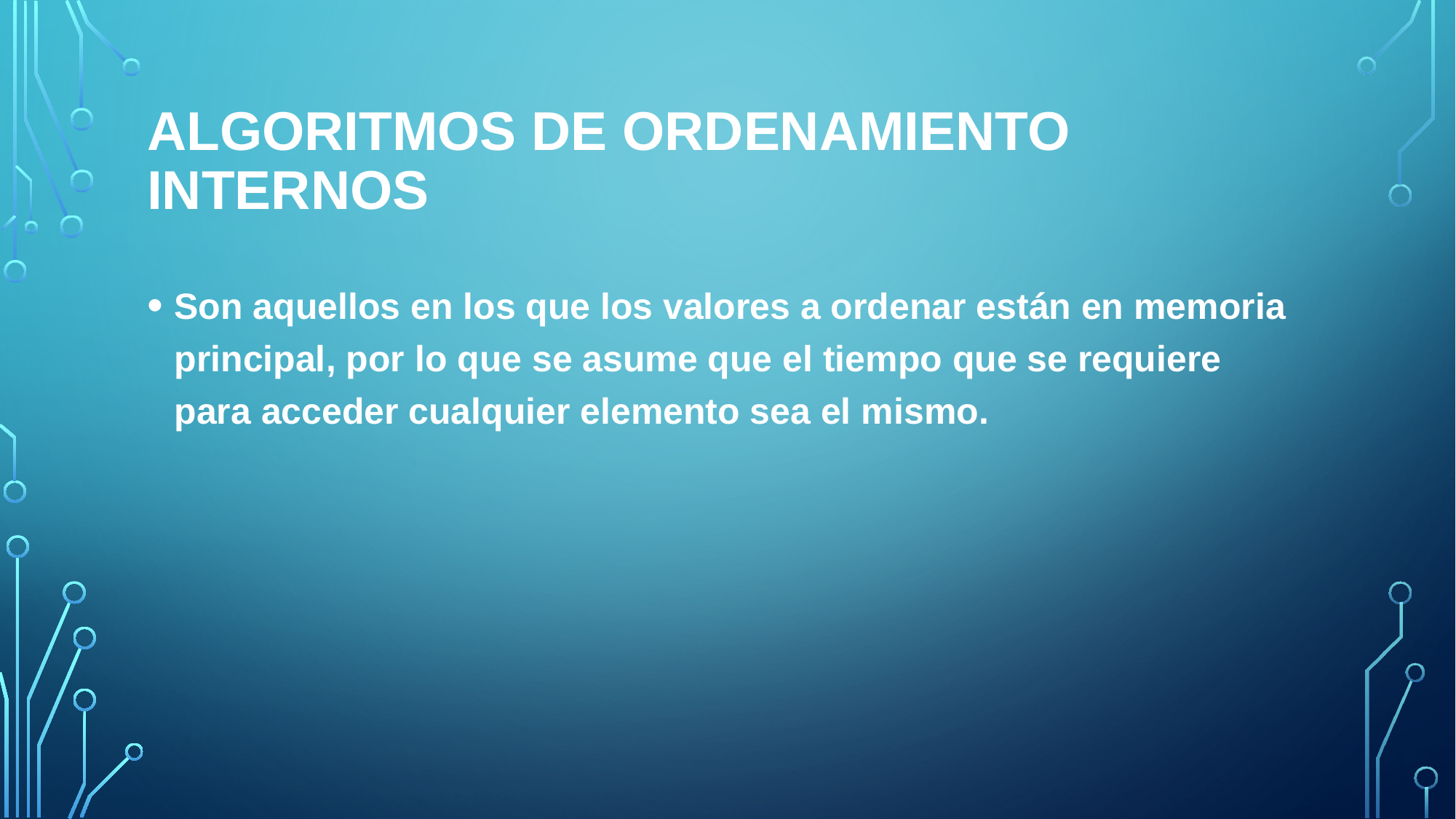

# Algoritmos de ordenamiento Internos
Son aquellos en los que los valores a ordenar están en memoria principal, por lo que se asume que el tiempo que se requiere para acceder cualquier elemento sea el mismo.